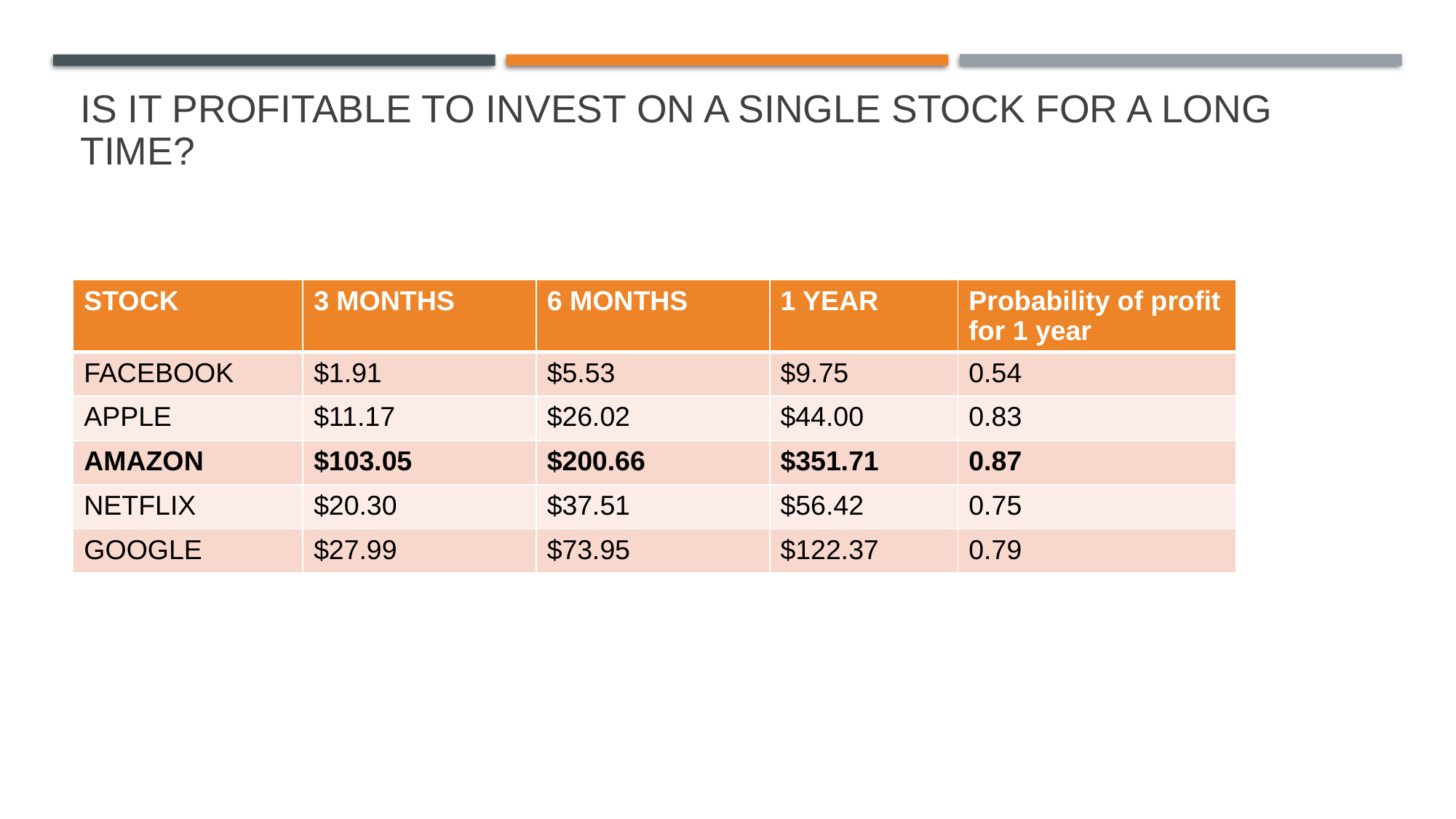

# Is it profitable to invest on a single stock for a long time?
| STOCK | 3 MONTHS | 6 MONTHS | 1 YEAR | Probability of profit for 1 year |
| --- | --- | --- | --- | --- |
| FACEBOOK | $1.91 | $5.53 | $9.75 | 0.54 |
| APPLE | $11.17 | $26.02 | $44.00 | 0.83 |
| AMAZON | $103.05 | $200.66 | $351.71 | 0.87 |
| NETFLIX | $20.30 | $37.51 | $56.42 | 0.75 |
| GOOGLE | $27.99 | $73.95 | $122.37 | 0.79 |